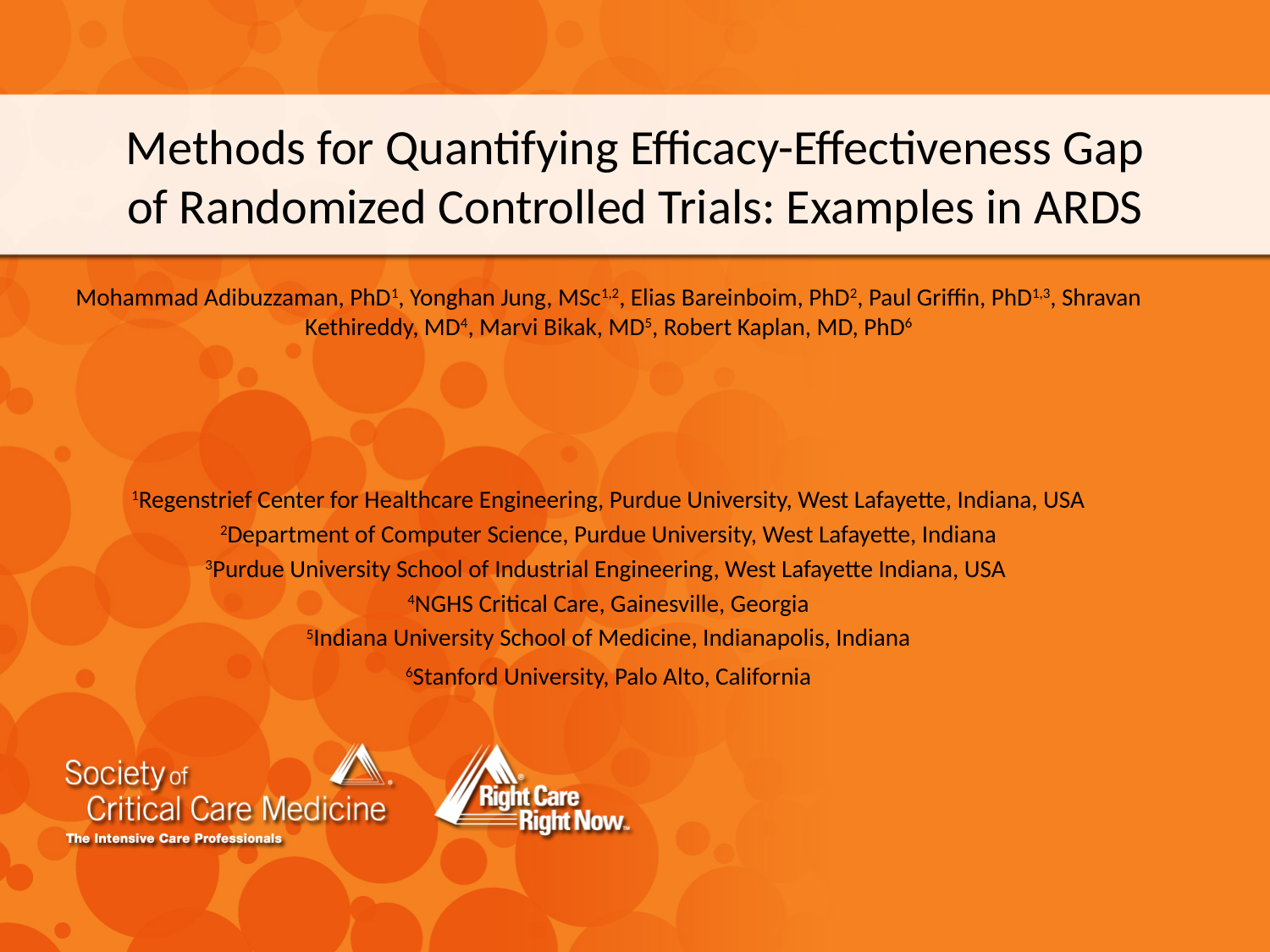

# Methods for Quantifying Efficacy-Effectiveness Gap of Randomized Controlled Trials: Examples in ARDS
Mohammad Adibuzzaman, PhD1, Yonghan Jung, MSc1,2, Elias Bareinboim, PhD2, Paul Griffin, PhD1,3, Shravan Kethireddy, MD4, Marvi Bikak, MD5, Robert Kaplan, MD, PhD6

1Regenstrief Center for Healthcare Engineering, Purdue University, West Lafayette, Indiana, USA
2Department of Computer Science, Purdue University, West Lafayette, Indiana
3Purdue University School of Industrial Engineering, West Lafayette Indiana, USA
4NGHS Critical Care, Gainesville, Georgia
­5Indiana University School of Medicine, Indianapolis, Indiana
6Stanford University, Palo Alto, California